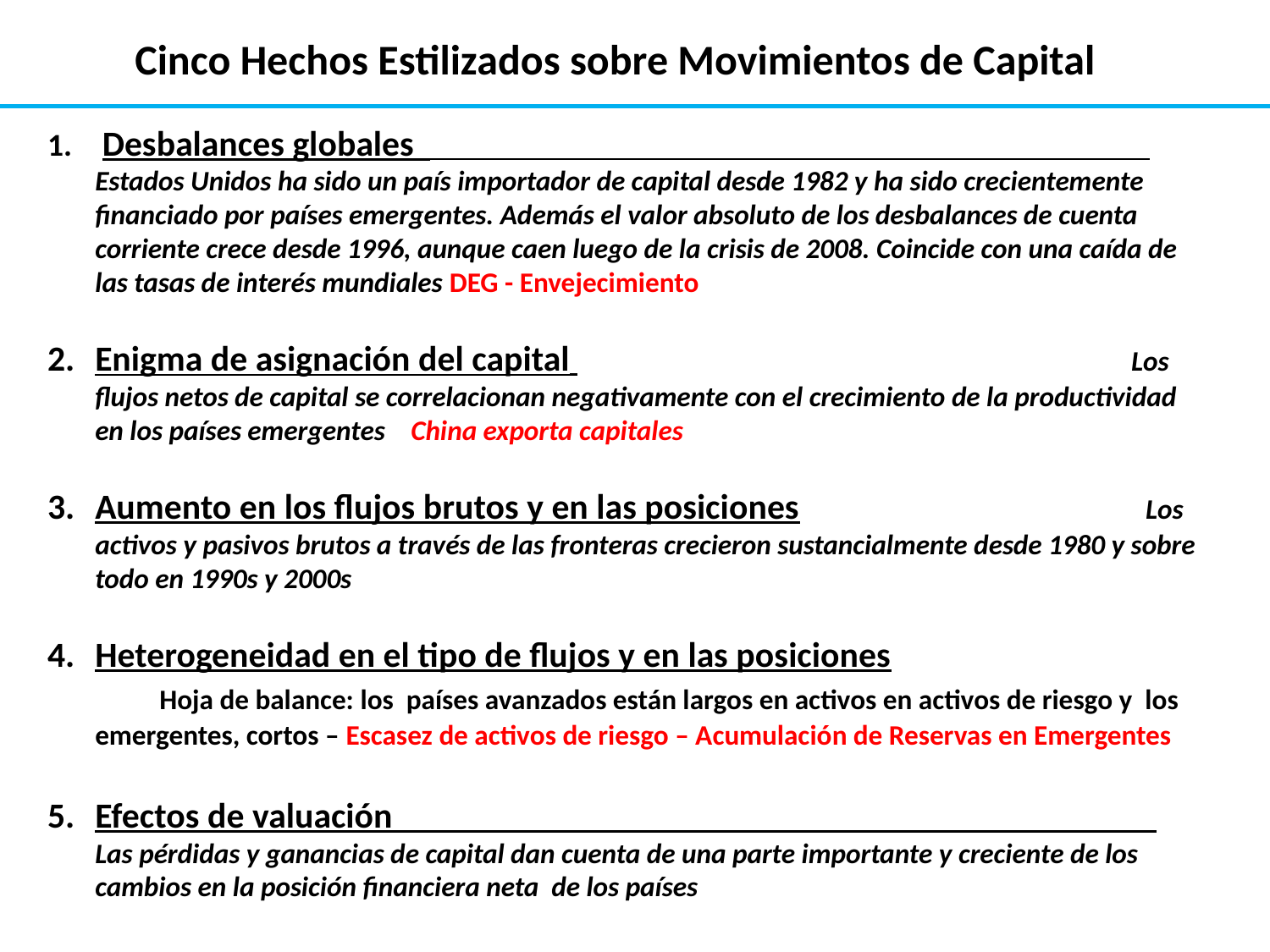

Cinco Hechos Estilizados sobre Movimientos de Capital

 Desbalances globales                                                                                                       Estados Unidos ha sido un país importador de capital desde 1982 y ha sido crecientemente financiado por países emergentes. Además el valor absoluto de los desbalances de cuenta corriente crece desde 1996, aunque caen luego de la crisis de 2008. Coincide con una caída de las tasas de interés mundiales DEG - Envejecimiento

Enigma de asignación del capital                                                                              Los flujos netos de capital se correlacionan negativamente con el crecimiento de la productividad en los países emergentes    China exporta capitales

Aumento en los flujos brutos y en las posiciones                                           Los activos y pasivos brutos a través de las fronteras crecieron sustancialmente desde 1980 y sobre todo en 1990s y 2000s

Heterogeneidad en el tipo de flujos y en las posiciones                                               Hoja de balance: los  países avanzados están largos en activos en activos de riesgo y  los emergentes, cortos – Escasez de activos de riesgo – Acumulación de Reservas en Emergentes

Efectos de valuación                                                                                                Las pérdidas y ganancias de capital dan cuenta de una parte importante y creciente de los cambios en la posición financiera neta  de los países